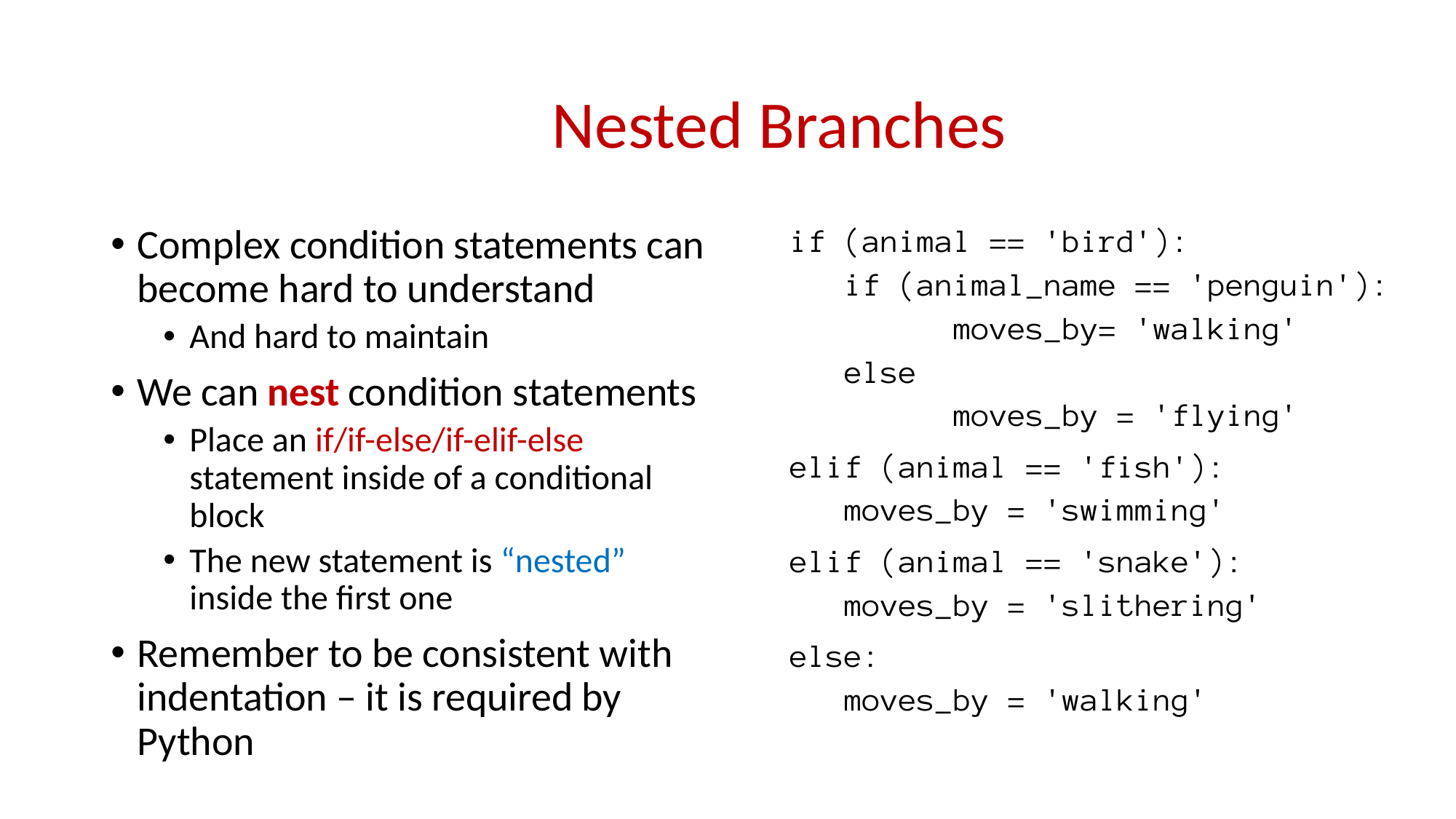

# Nested Branches
Complex condition statements can become hard to understand
And hard to maintain
We can nest condition statements
Place an if/if-else/if-elif-else statement inside of a conditional block
The new statement is “nested” inside the first one
Remember to be consistent with indentation – it is required by Python
if (animal == 'bird'):
if (animal_name == 'penguin'):
	moves_by= 'walking'
else
	moves_by = 'flying'
elif (animal == 'fish'):
moves_by = 'swimming'
elif (animal == 'snake'):
moves_by = 'slithering'
else:
moves_by = 'walking'